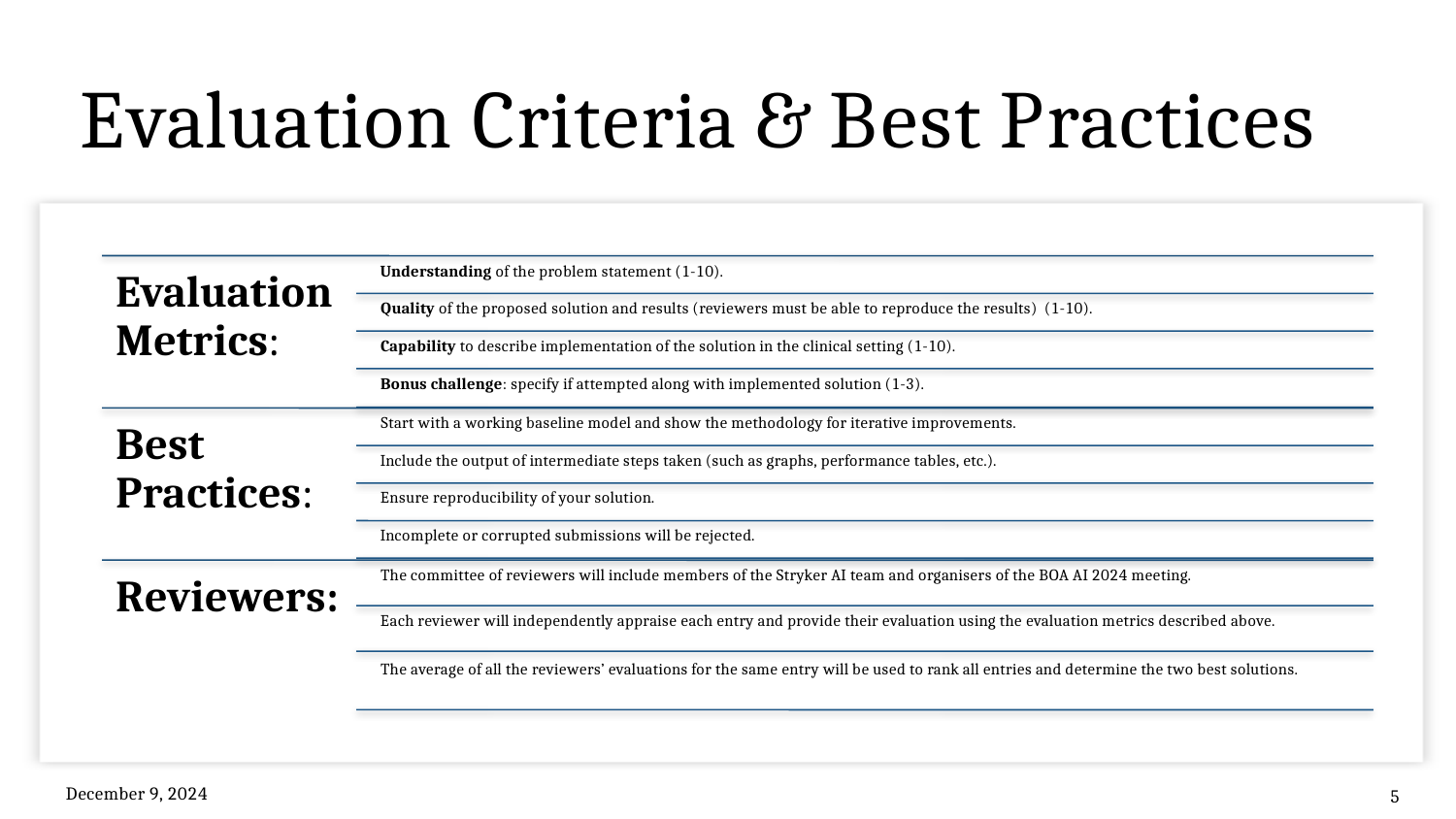

# Evaluation Criteria & Best Practices
Evaluation Metrics:
Understanding of the problem statement (1-10).
Quality of the proposed solution and results (reviewers must be able to reproduce the results)  (1-10).
Capability to describe implementation of the solution in the clinical setting (1-10).
Bonus challenge: specify if attempted along with implemented solution (1-3).
Best Practices:
Start with a working baseline model and show the methodology for iterative improvements.
Include the output of intermediate steps taken (such as graphs, performance tables, etc.).
Ensure reproducibility of your solution.
Incomplete or corrupted submissions will be rejected.
Reviewers:
The committee of reviewers will include members of the Stryker AI team and organisers of the BOA AI 2024 meeting.
Each reviewer will independently appraise each entry and provide their evaluation using the evaluation metrics described above.
The average of all the reviewers’ evaluations for the same entry will be used to rank all entries and determine the two best solutions.
December 9, 2024